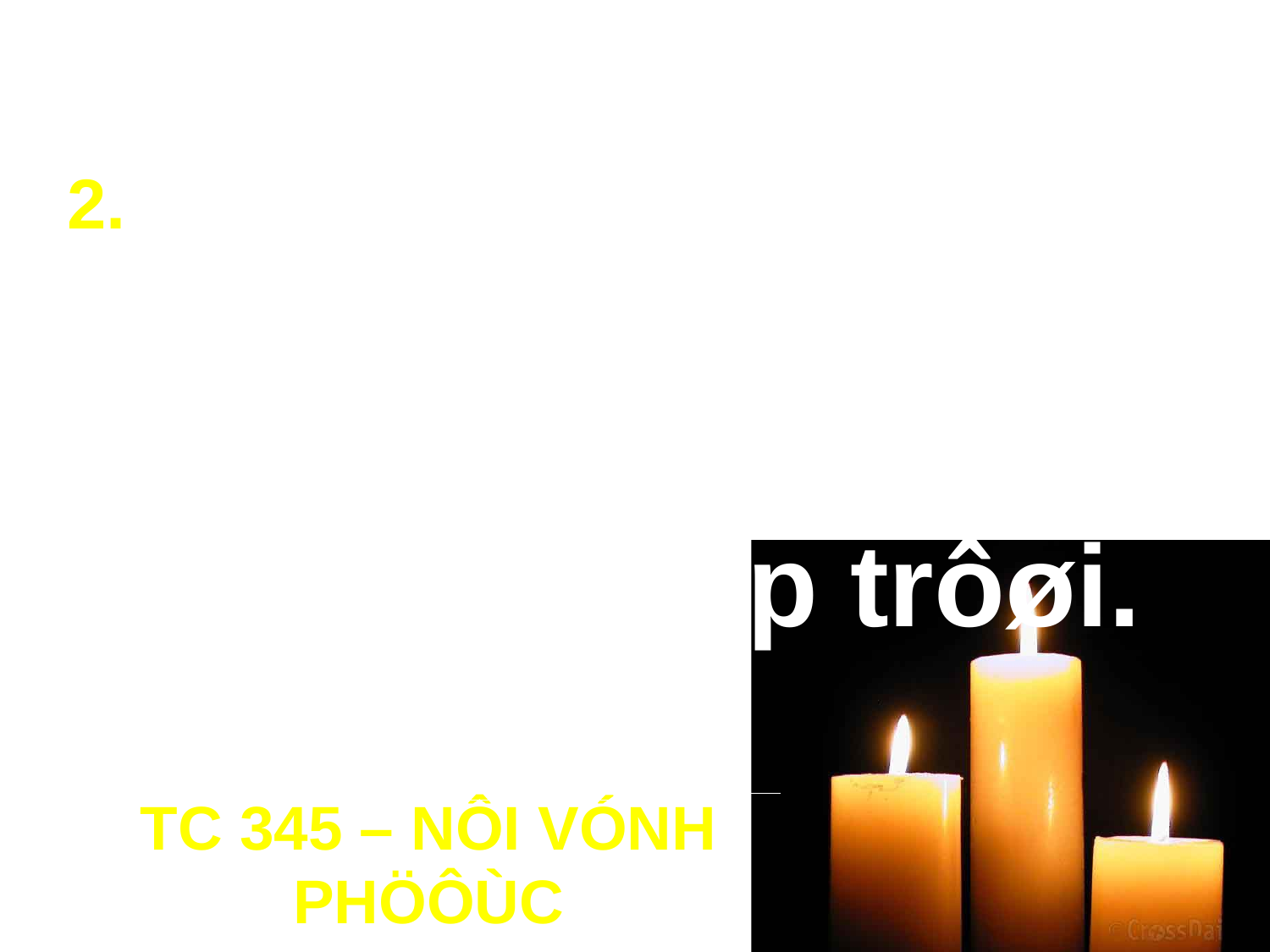

2. Nay ta haêng haùi
laàn leân thieân trình,
tuy maây ñen mòt
giaêng khaép trôøi.
TC 345 – NÔI VÓNH PHÖÔÙC